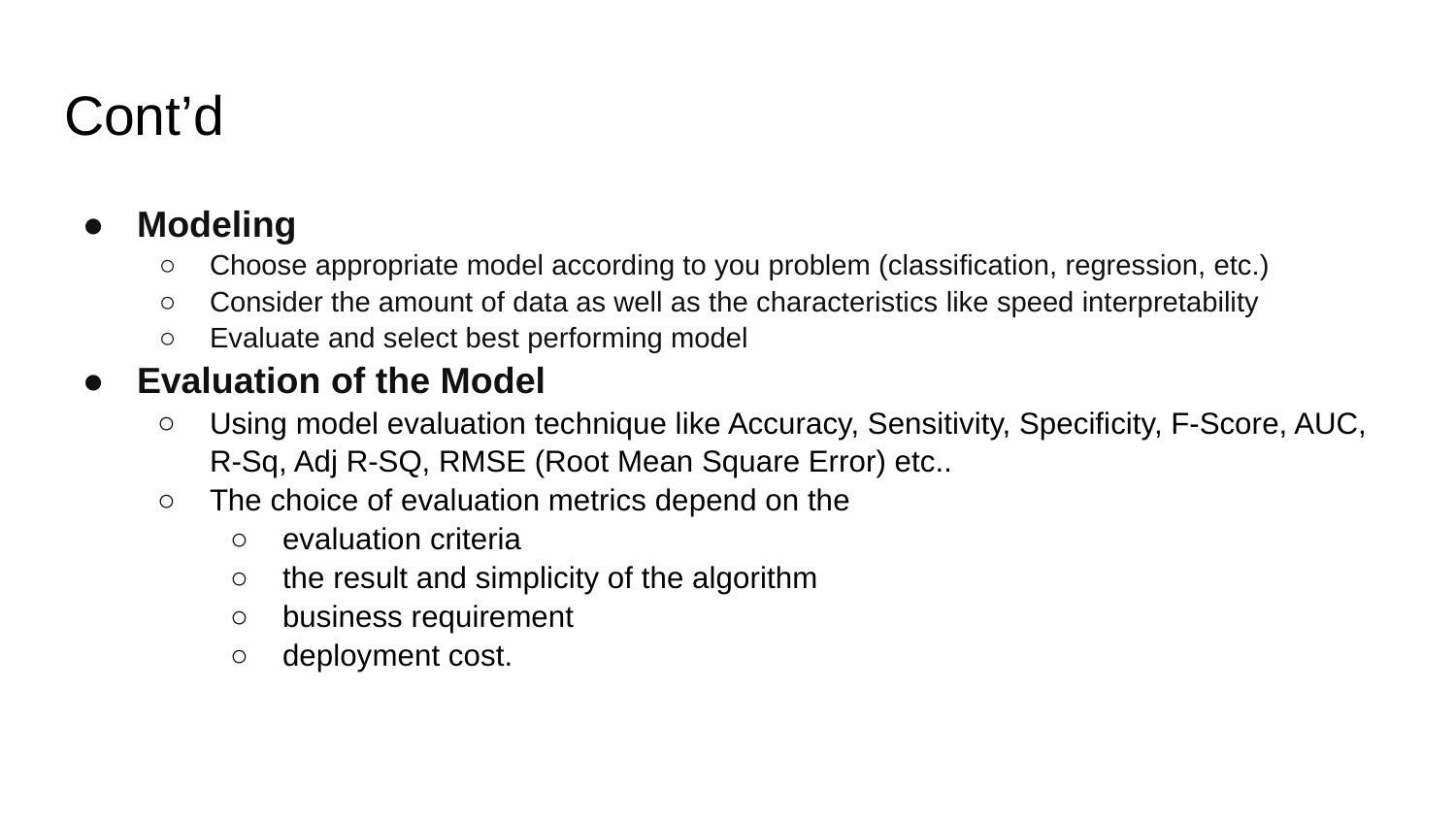

# Cont’d
Modeling
Choose appropriate model according to you problem (classification, regression, etc.)
Consider the amount of data as well as the characteristics like speed interpretability
Evaluate and select best performing model
Evaluation of the Model
Using model evaluation technique like Accuracy, Sensitivity, Specificity, F-Score, AUC, R-Sq, Adj R-SQ, RMSE (Root Mean Square Error) etc..
The choice of evaluation metrics depend on the
evaluation criteria
the result and simplicity of the algorithm
business requirement
deployment cost.